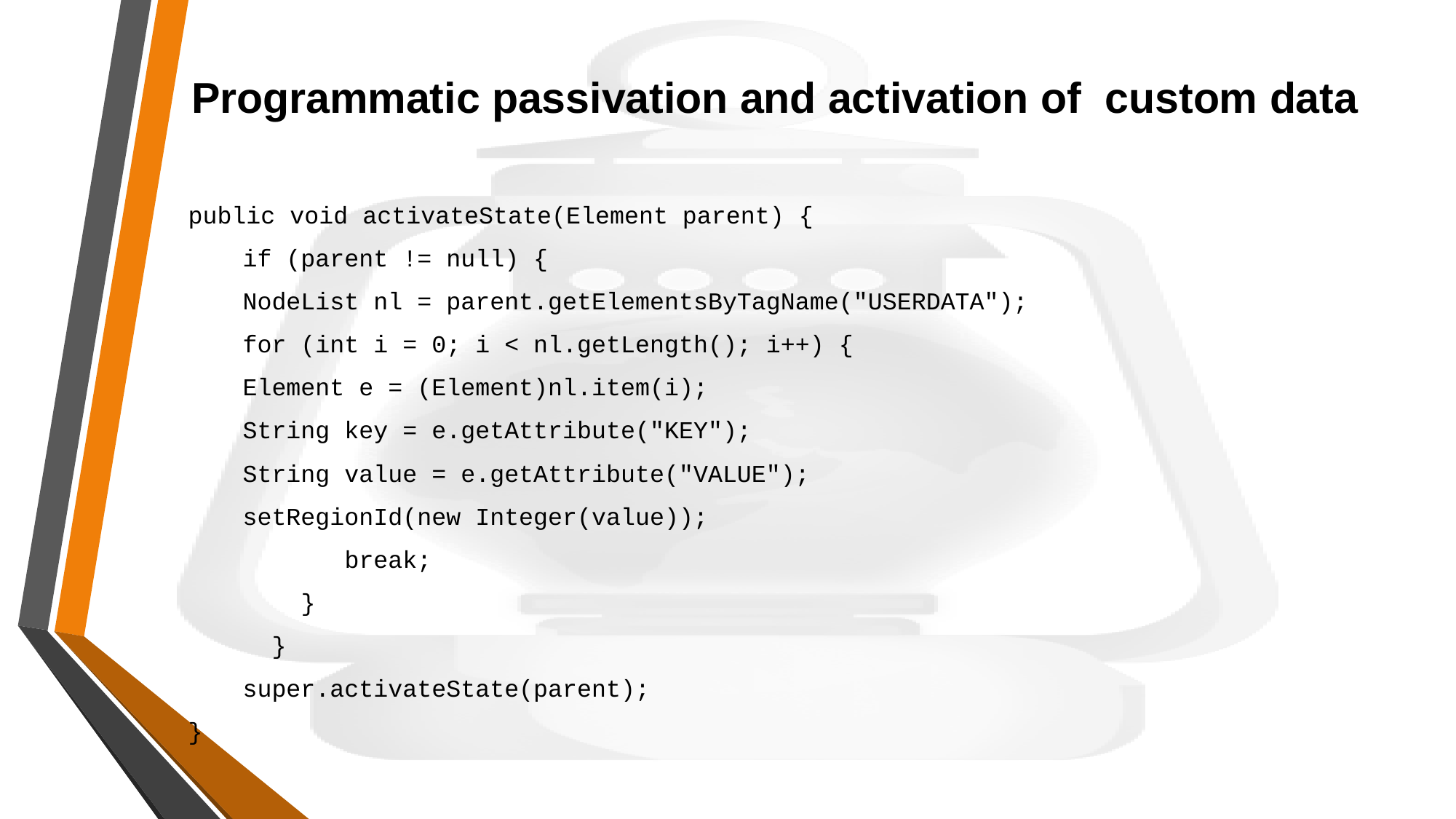

# Programmatic passivation and activation of  custom data
public void activateState(Element parent) {
if (parent != null) {
NodeList nl = parent.getElementsByTagName("USERDATA");
for (int i = 0; i < nl.getLength(); i++) {
Element e = (Element)nl.item(i);
String key = e.getAttribute("KEY");
String value = e.getAttribute("VALUE");
setRegionId(new Integer(value));
       break;
    }
  }
super.activateState(parent);
}